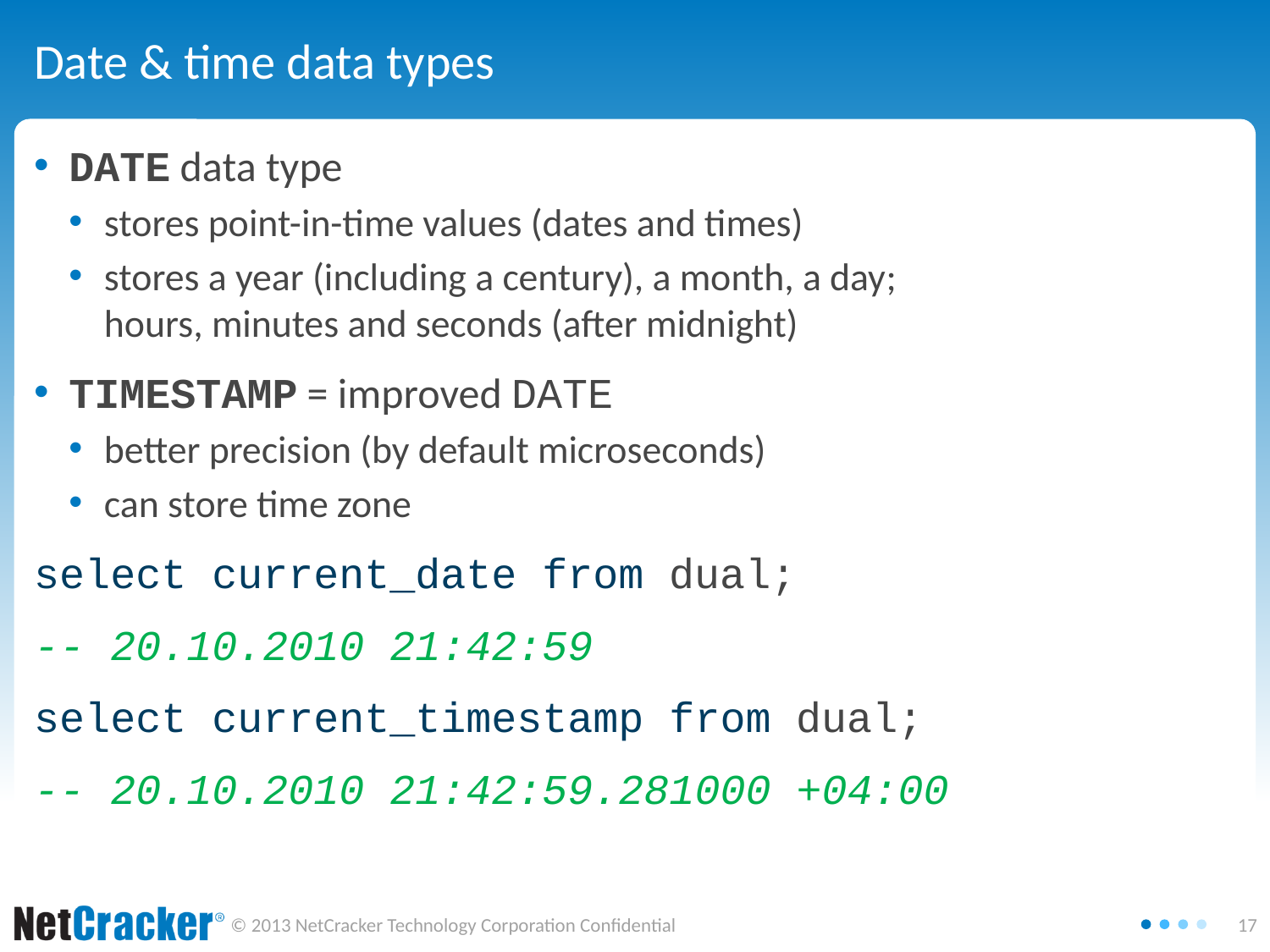

# Date & time data types
DATE data type
stores point-in-time values (dates and times)
stores a year (including a century), a month, a day;
hours, minutes and seconds (after midnight)
TIMESTAMP = improved DATE
better precision (by default microseconds)
can store time zone
select current_date from dual;
-- 20.10.2010 21:42:59
select current_timestamp from dual;
-- 20.10.2010 21:42:59.281000 +04:00